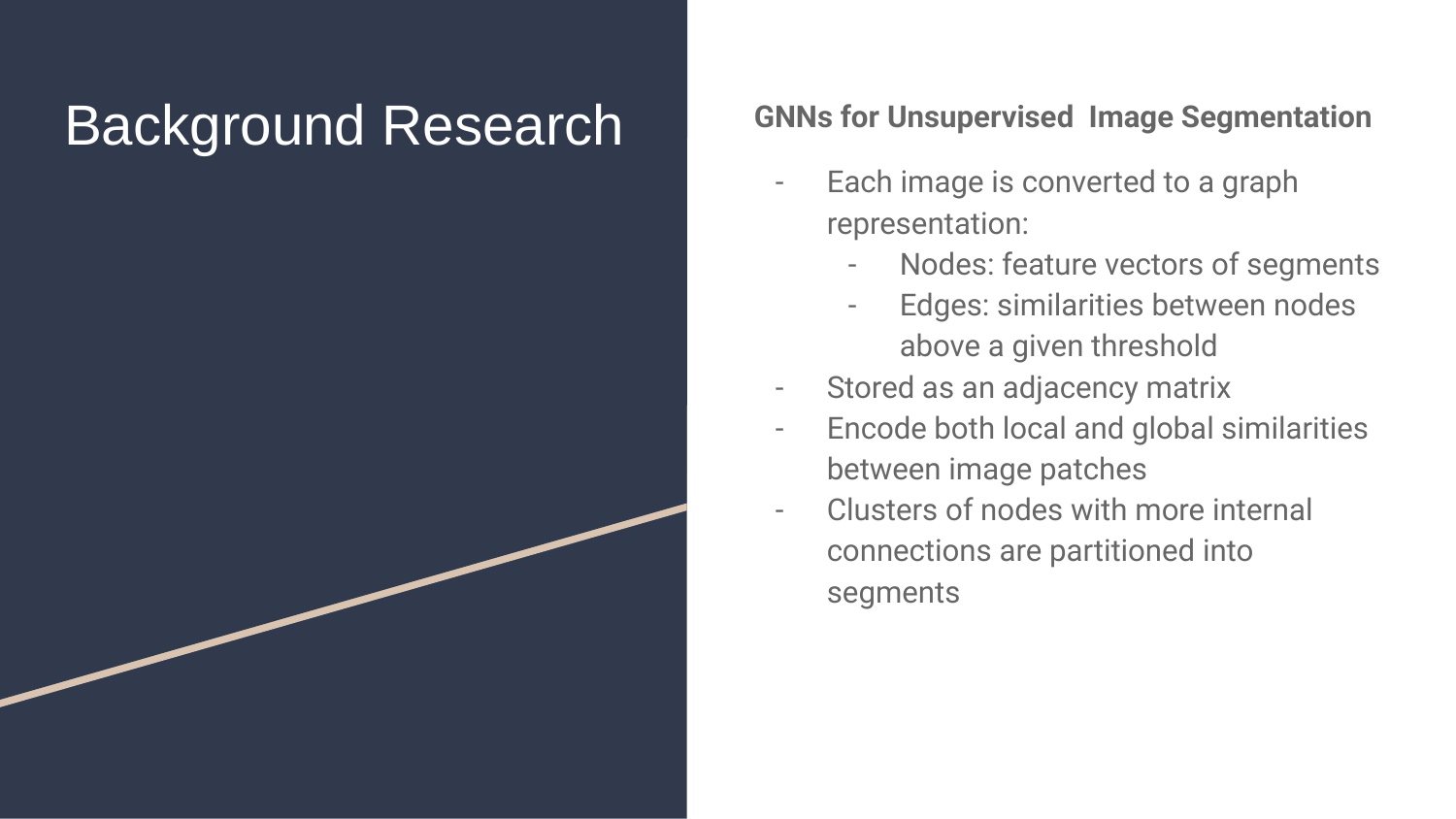

# Background Research
GNNs for Unsupervised  Image Segmentation
Each image is converted to a graph representation:
Nodes: feature vectors of segments
Edges: similarities between nodes above a given threshold
Stored as an adjacency matrix
Encode both local and global similarities between image patches
Clusters of nodes with more internal connections are partitioned into segments